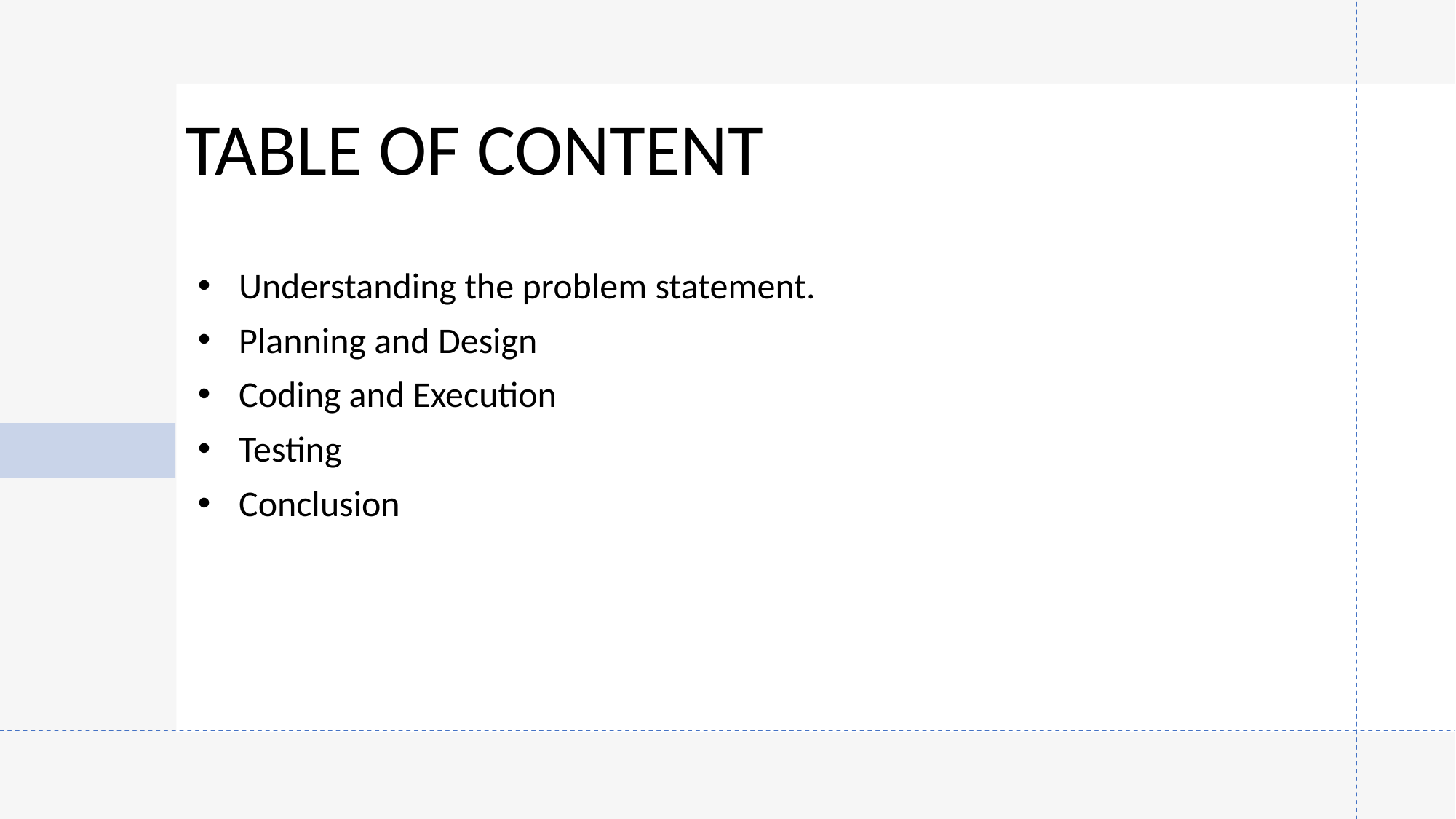

# TABLE OF CONTENT

Understanding the problem statement.
Planning and Design
Coding and Execution
Testing
Conclusion